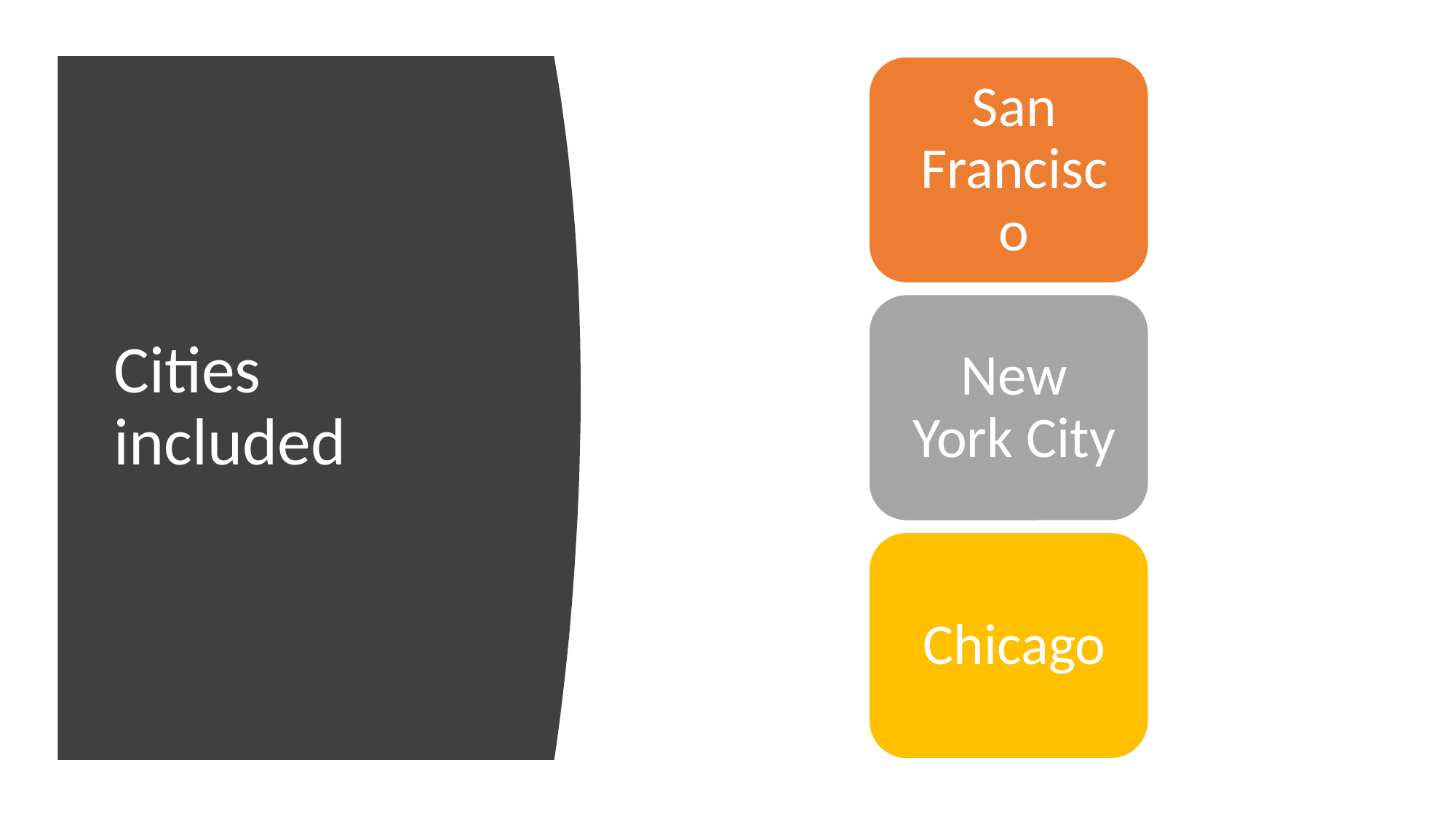

San Francisco
New York City
Chicago

# Cities included